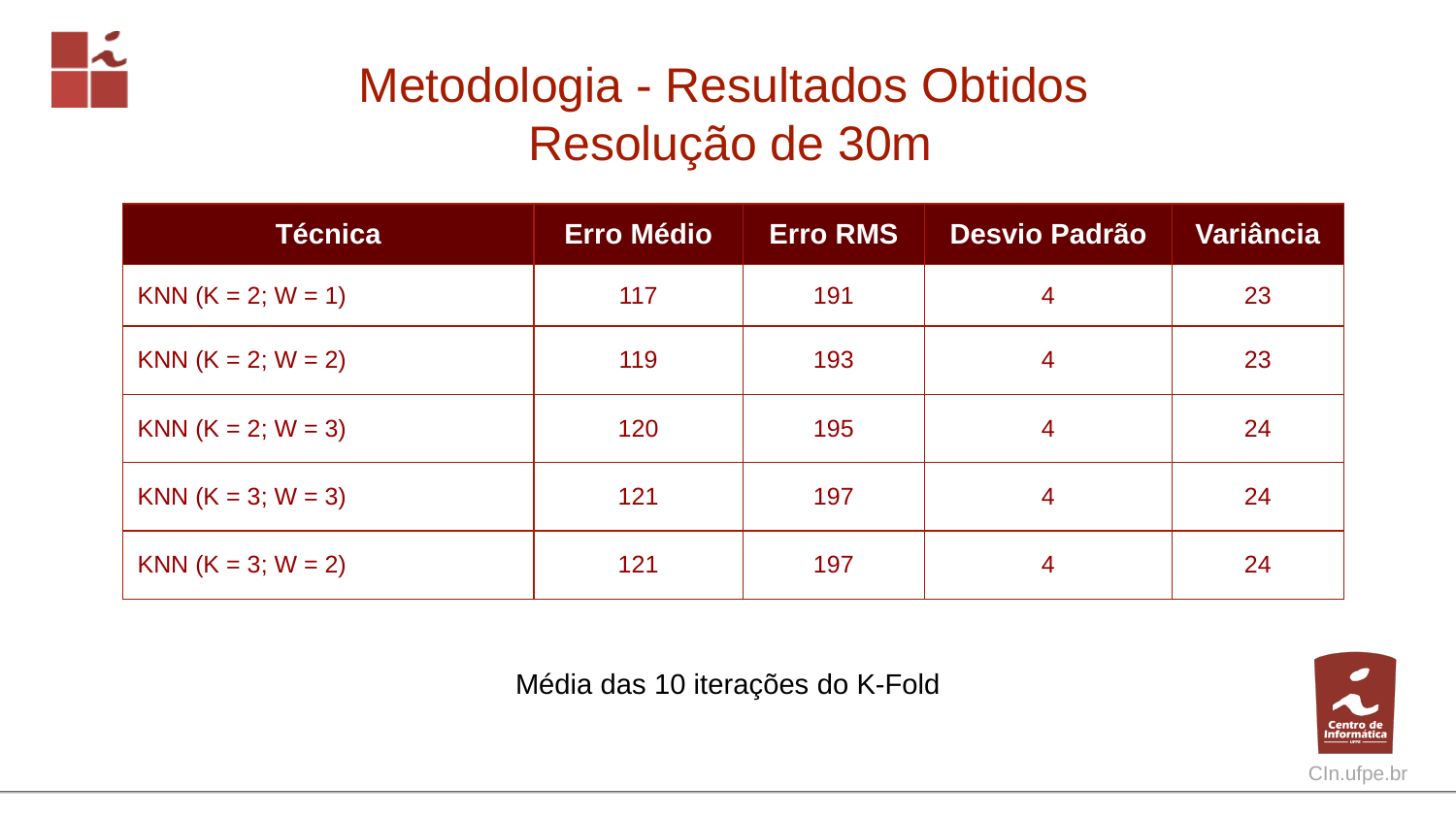

# Metodologia - Resultados Obtidos
Resolução de 30m
| Técnica | Erro Médio | Erro RMS | Desvio Padrão | Variância |
| --- | --- | --- | --- | --- |
| KNN (K = 2; W = 1) | 117 | 191 | 4 | 23 |
| KNN (K = 2; W = 2) | 119 | 193 | 4 | 23 |
| KNN (K = 2; W = 3) | 120 | 195 | 4 | 24 |
| KNN (K = 3; W = 3) | 121 | 197 | 4 | 24 |
| KNN (K = 3; W = 2) | 121 | 197 | 4 | 24 |
Média das 10 iterações do K-Fold